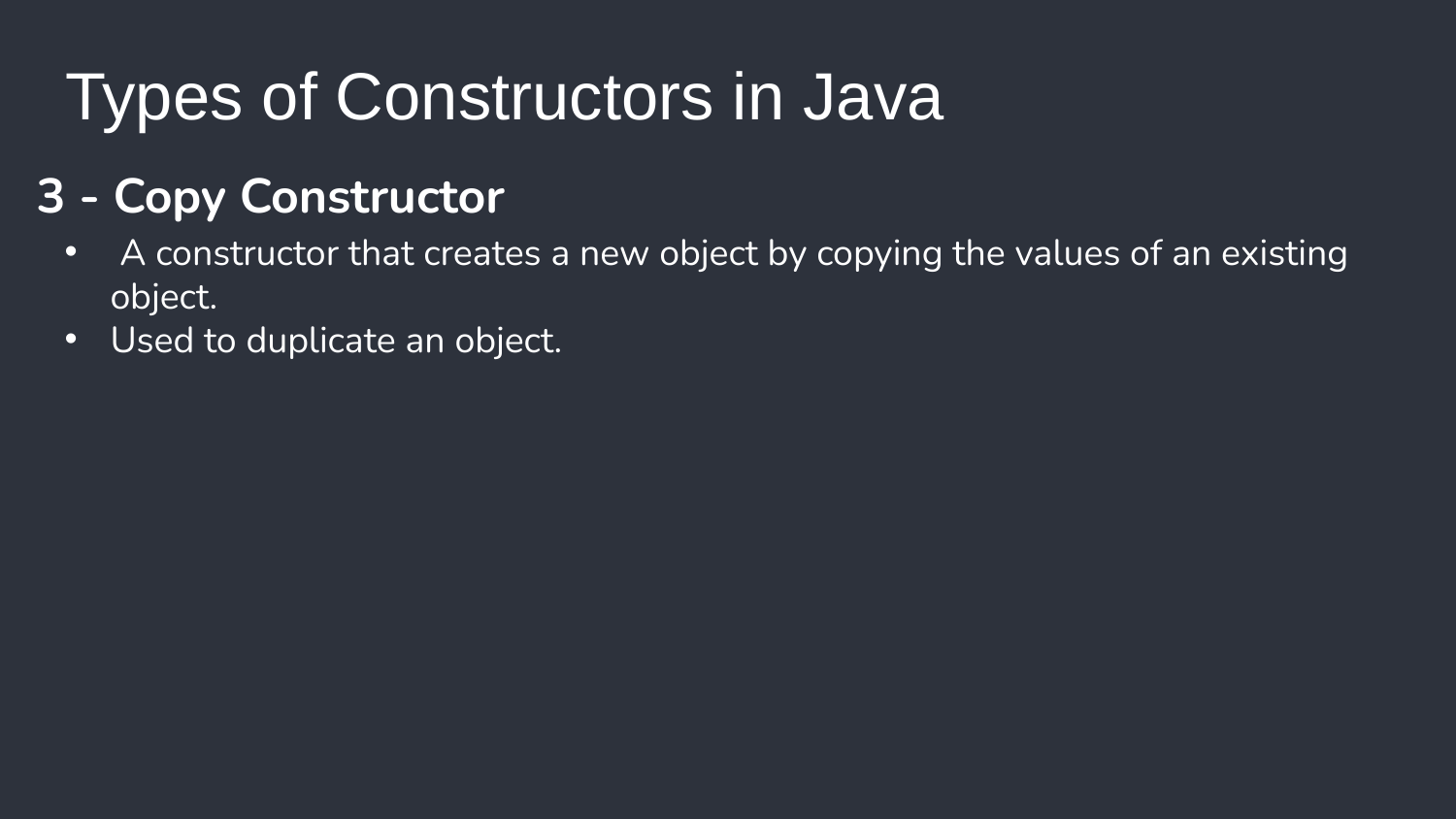

# Types of Constructors in Java

3 - Copy Constructor
 A constructor that creates a new object by copying the values of an existing object.
Used to duplicate an object.